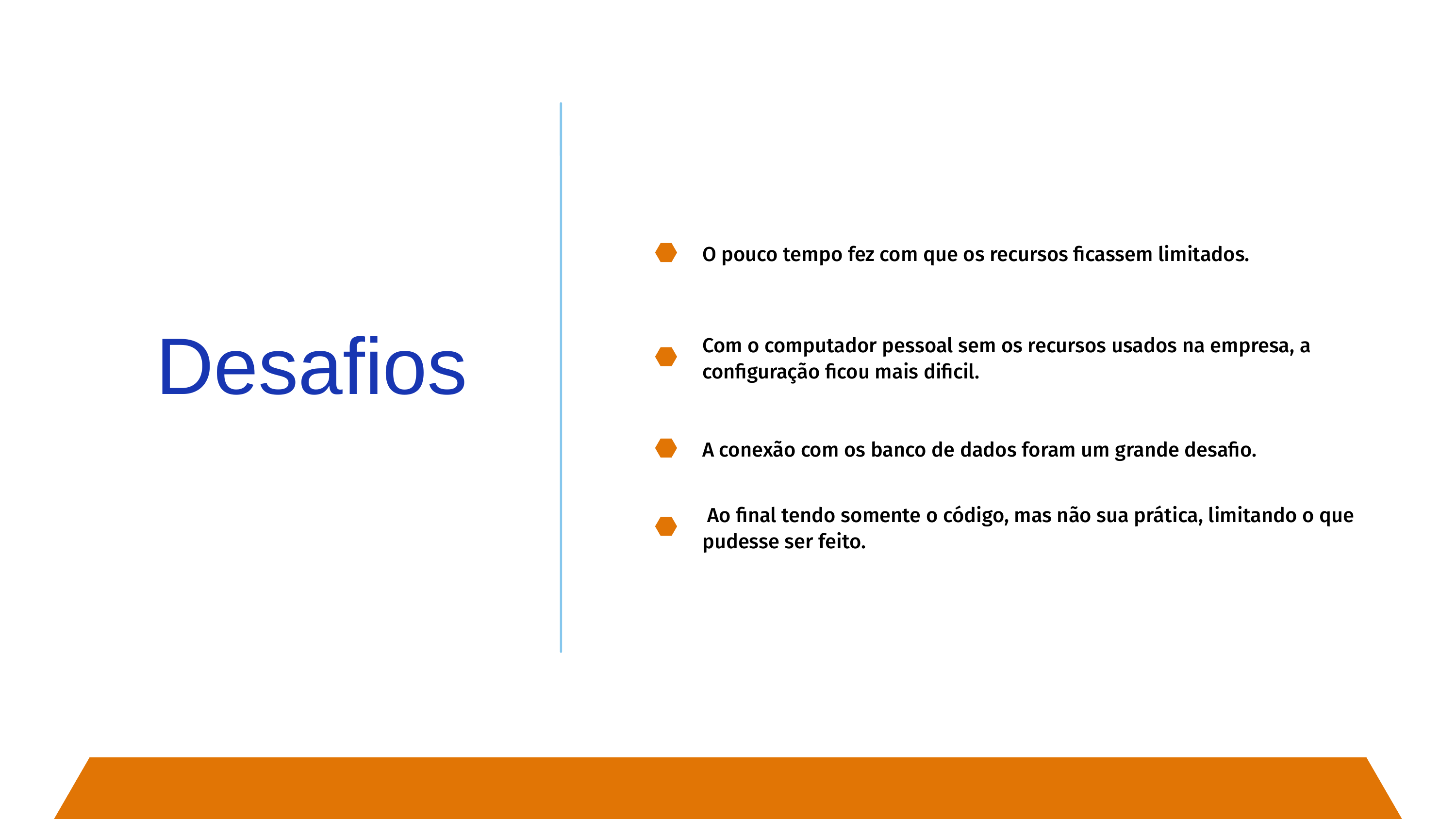

O pouco tempo fez com que os recursos ficassem limitados.

Desafios

Com o computador pessoal sem os recursos usados na empresa, a configuração ficou mais dificil.

A conexão com os banco de dados foram um grande desafio.

 Ao final tendo somente o código, mas não sua prática, limitando o que pudesse ser feito.